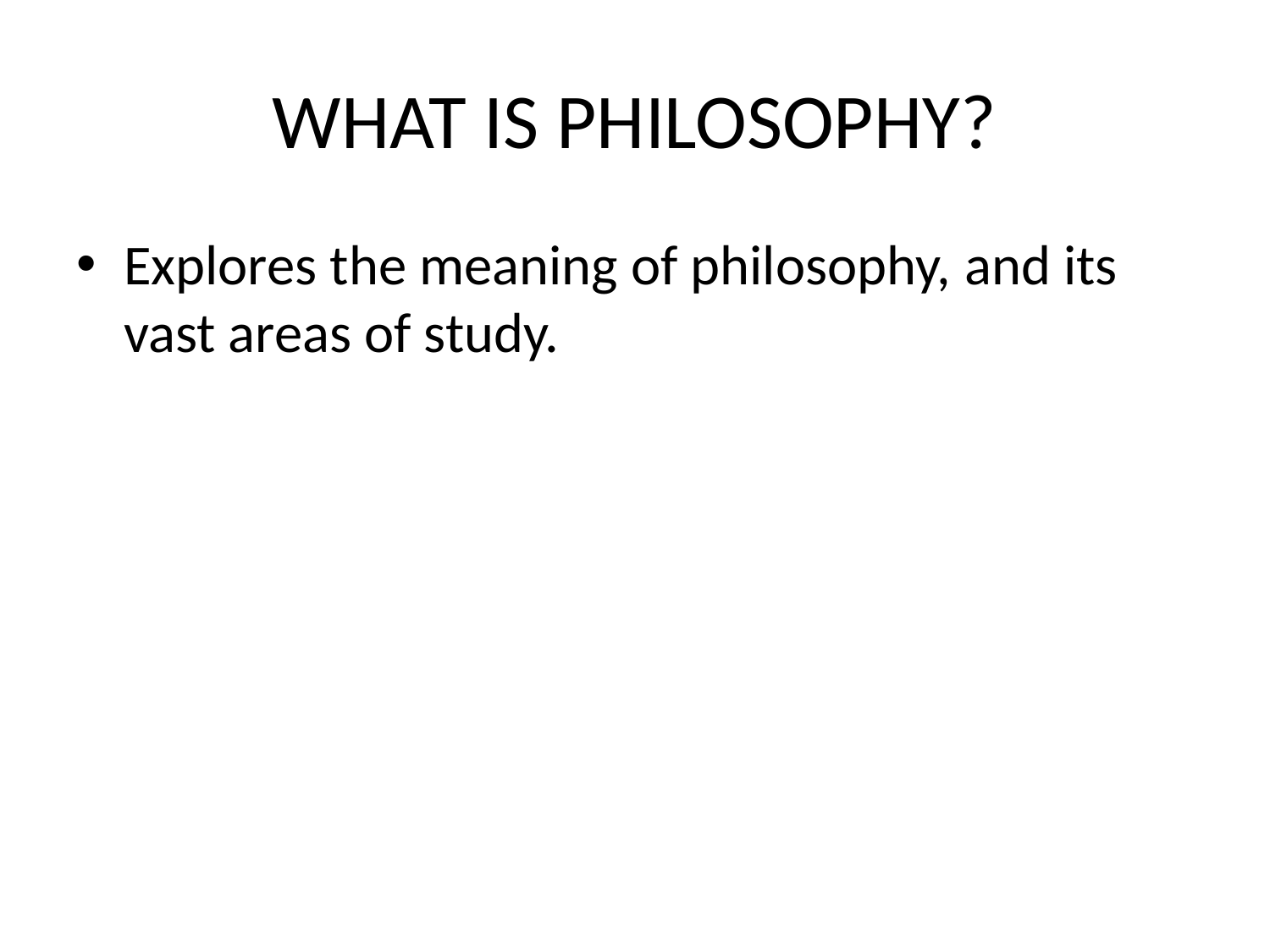

# WHAT IS PHILOSOPHY?
Explores the meaning of philosophy, and its vast areas of study.